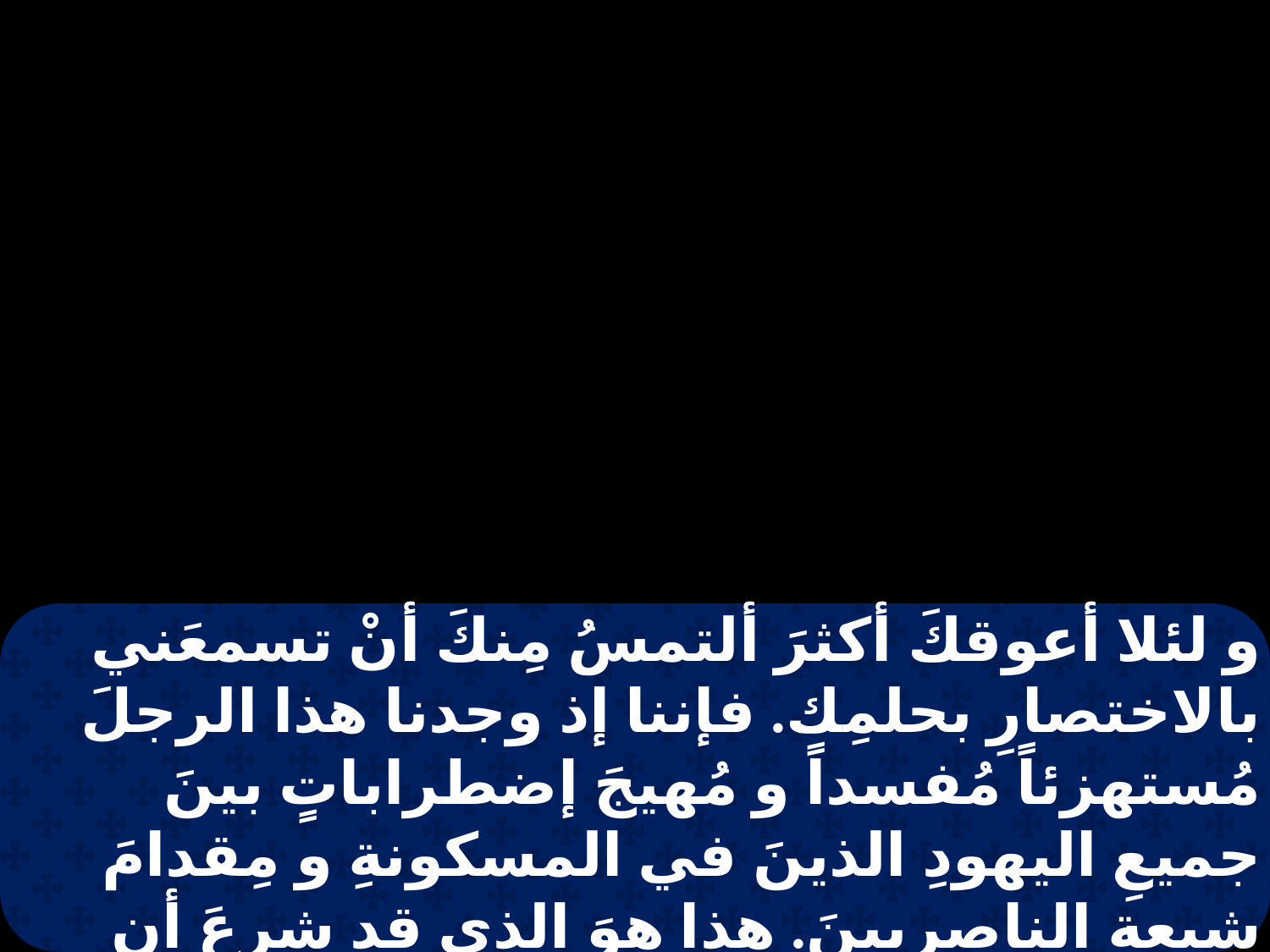

و لئلا أعوقكَ أكثرَ ألتمسُ مِنكَ أنْ تسمعَني بالاختصارِ بحلمِك. فإننا إذ وجدنا هذا الرجلَ مُستهزئاً مُفسداً و مُهيجَ إضطراباتٍ بينَ جميعِ اليهودِ الذينَ في المسكونةِ و مِقدامَ شيعةِ الناصريينَ. هذا هوَ الذي قد شرعَ أن يُنجسَ الهيكلَ أيضاً قد أمسكناهُ و أردنا أن نحكمَ حسبَ ناموسنا.